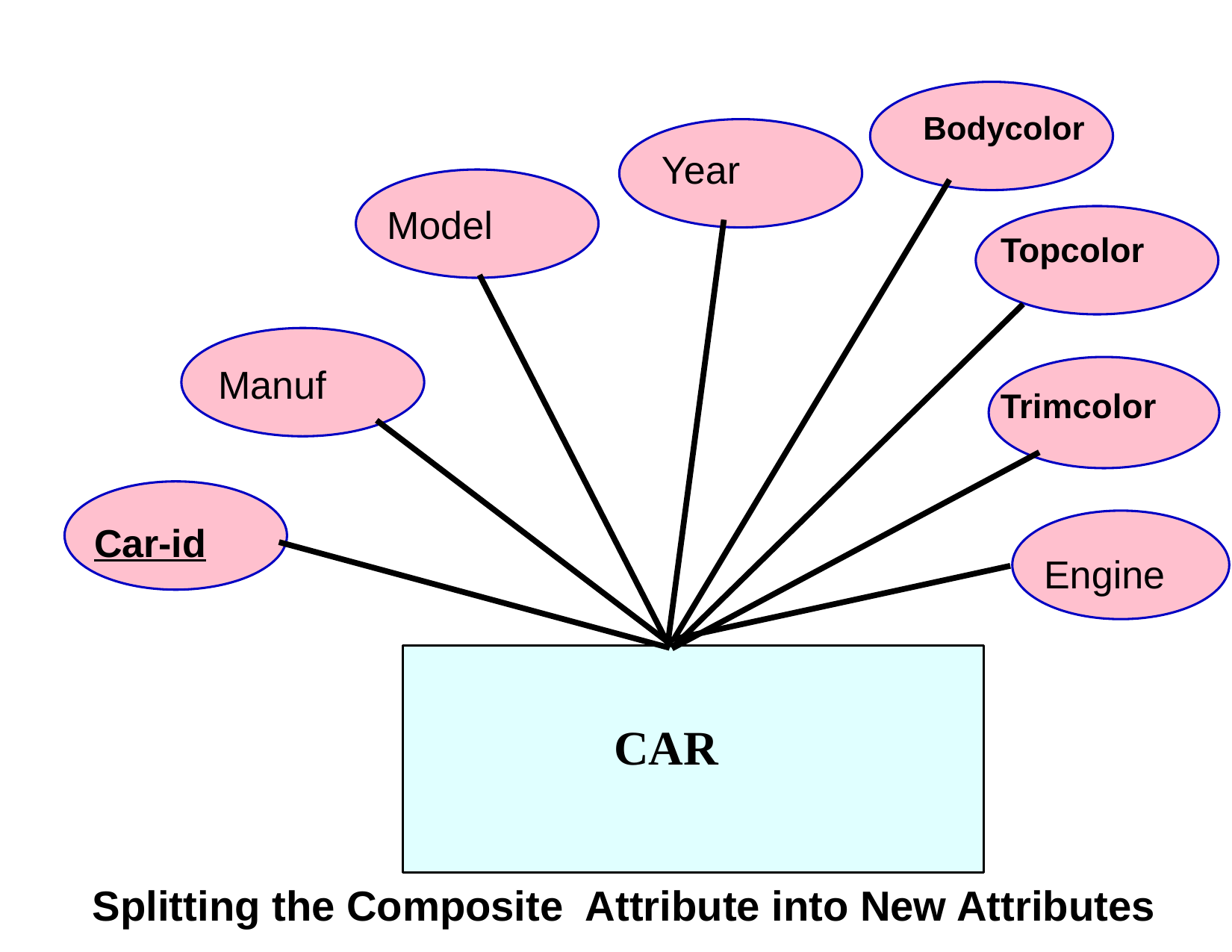

Bodycolor

Year

Model

Topcolor

Manuf
Trimcolor

Car-id

Engine

CAR
Splitting the Composite  Attribute into New Attributes